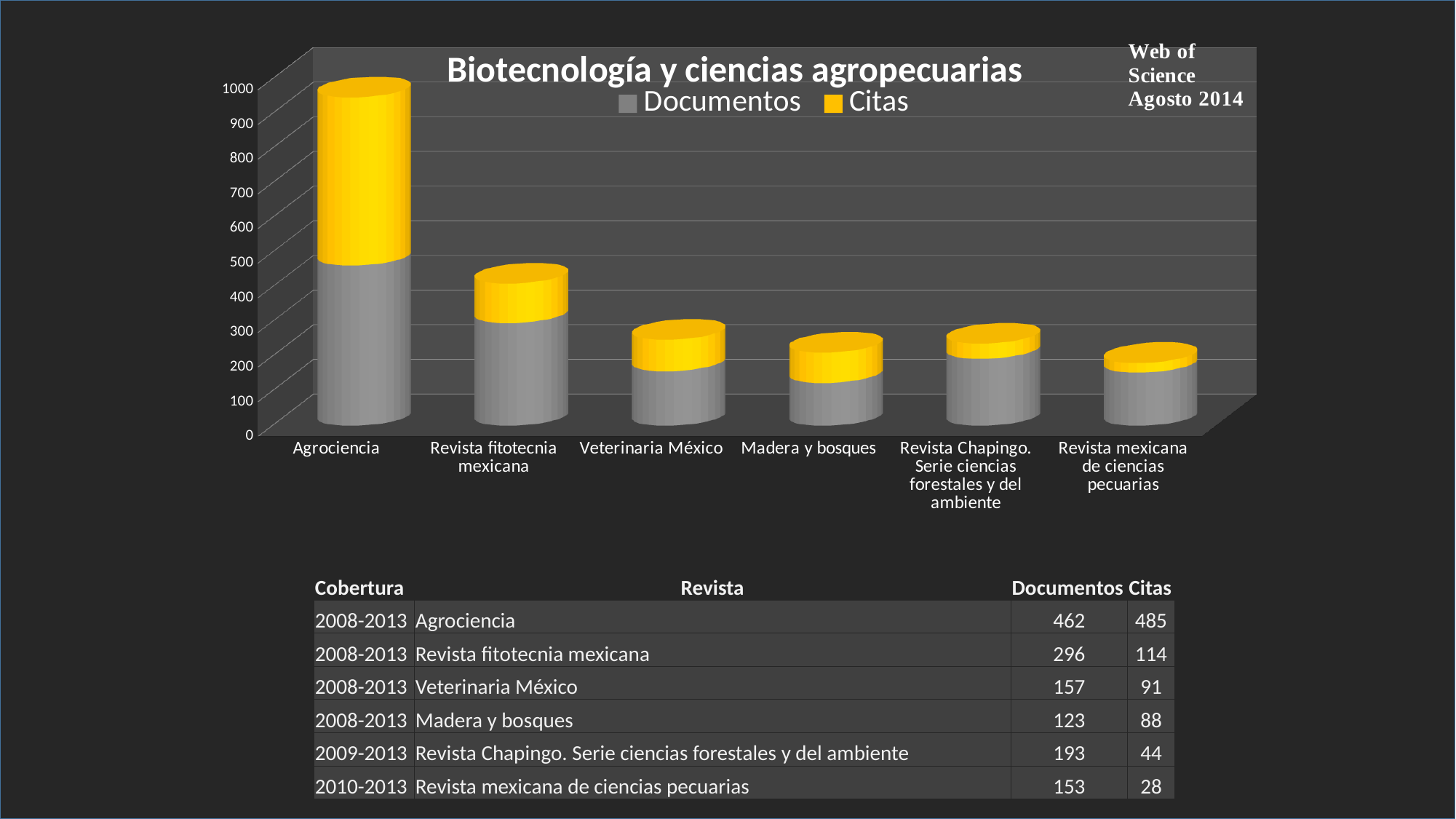

[unsupported chart]

| Cobertura | Revista | Documentos | Citas |
| --- | --- | --- | --- |
| 2008-2013 | Agrociencia | 462 | 485 |
| 2008-2013 | Revista fitotecnia mexicana | 296 | 114 |
| 2008-2013 | Veterinaria México | 157 | 91 |
| 2008-2013 | Madera y bosques | 123 | 88 |
| 2009-2013 | Revista Chapingo. Serie ciencias forestales y del ambiente | 193 | 44 |
| 2010-2013 | Revista mexicana de ciencias pecuarias | 153 | 28 |